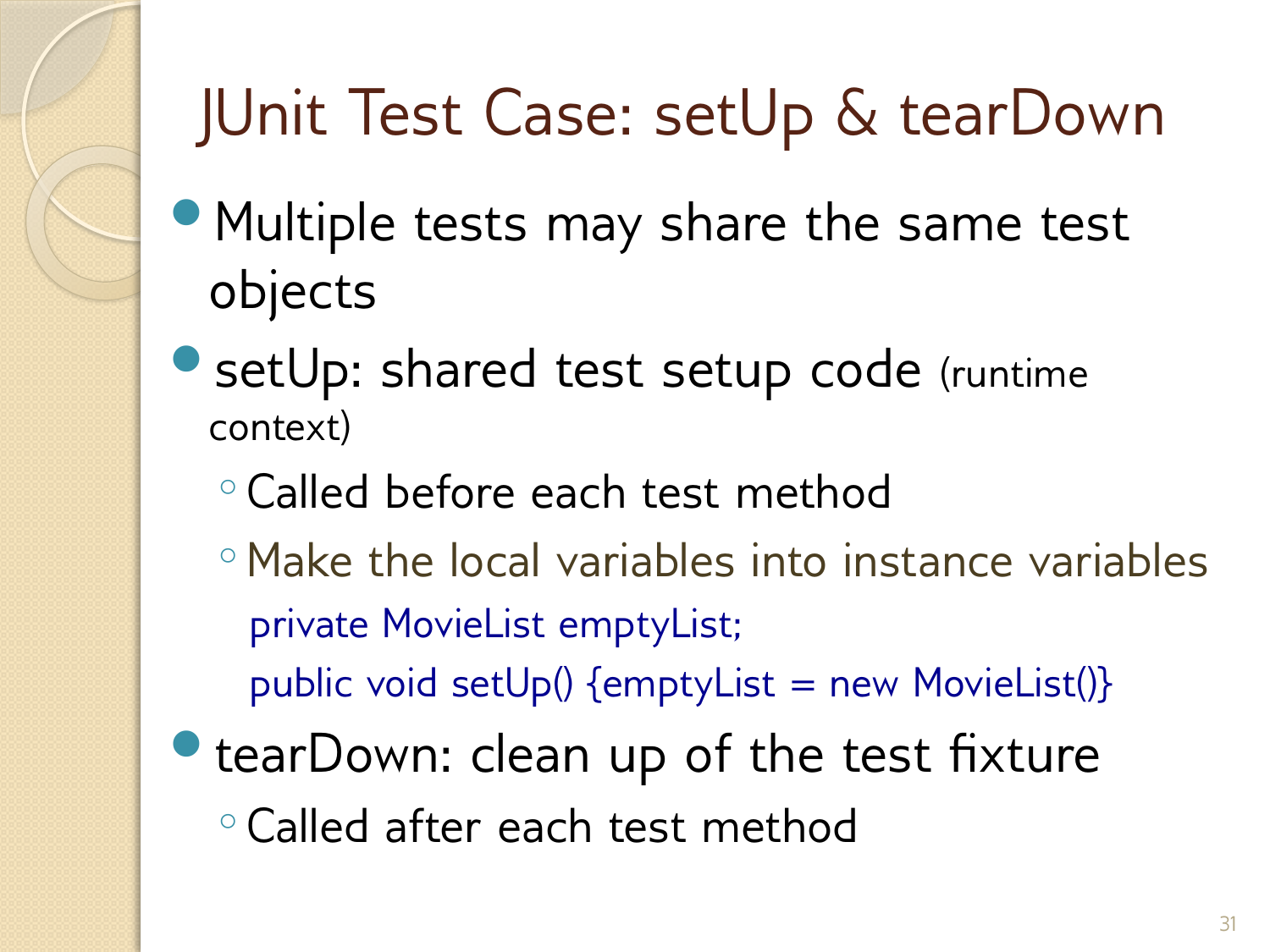

# JUnit Test Case: setUp & tearDown
Multiple tests may share the same test objects
setUp: shared test setup code (runtime context)
Called before each test method
Make the local variables into instance variables
private MovieList emptyList;
public void setUp() {emptyList = new MovieList()}
tearDown: clean up of the test fixture
Called after each test method
31